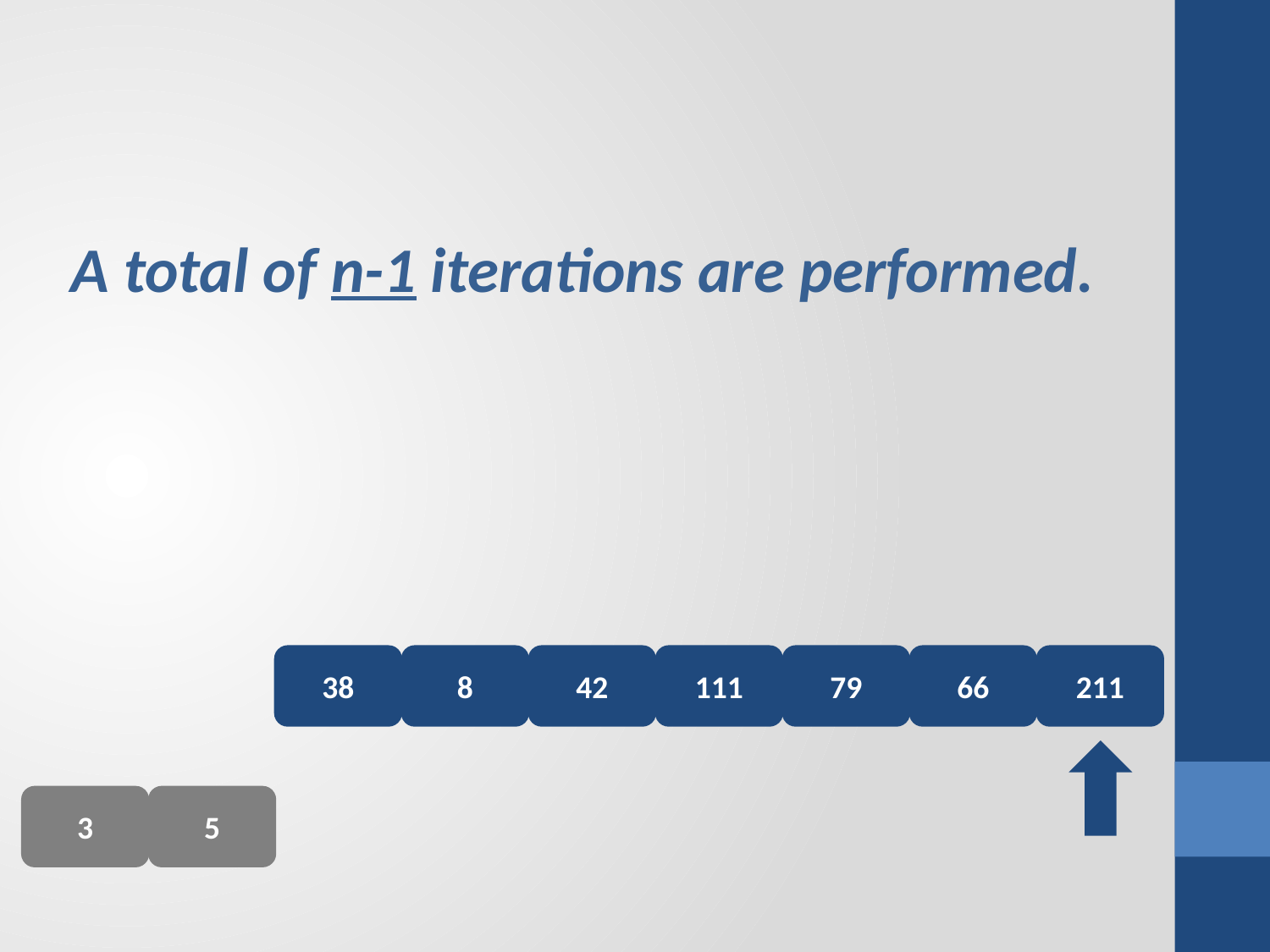

A total of n-1 iterations are performed.

38
8
42
111
79
66
211

3
5